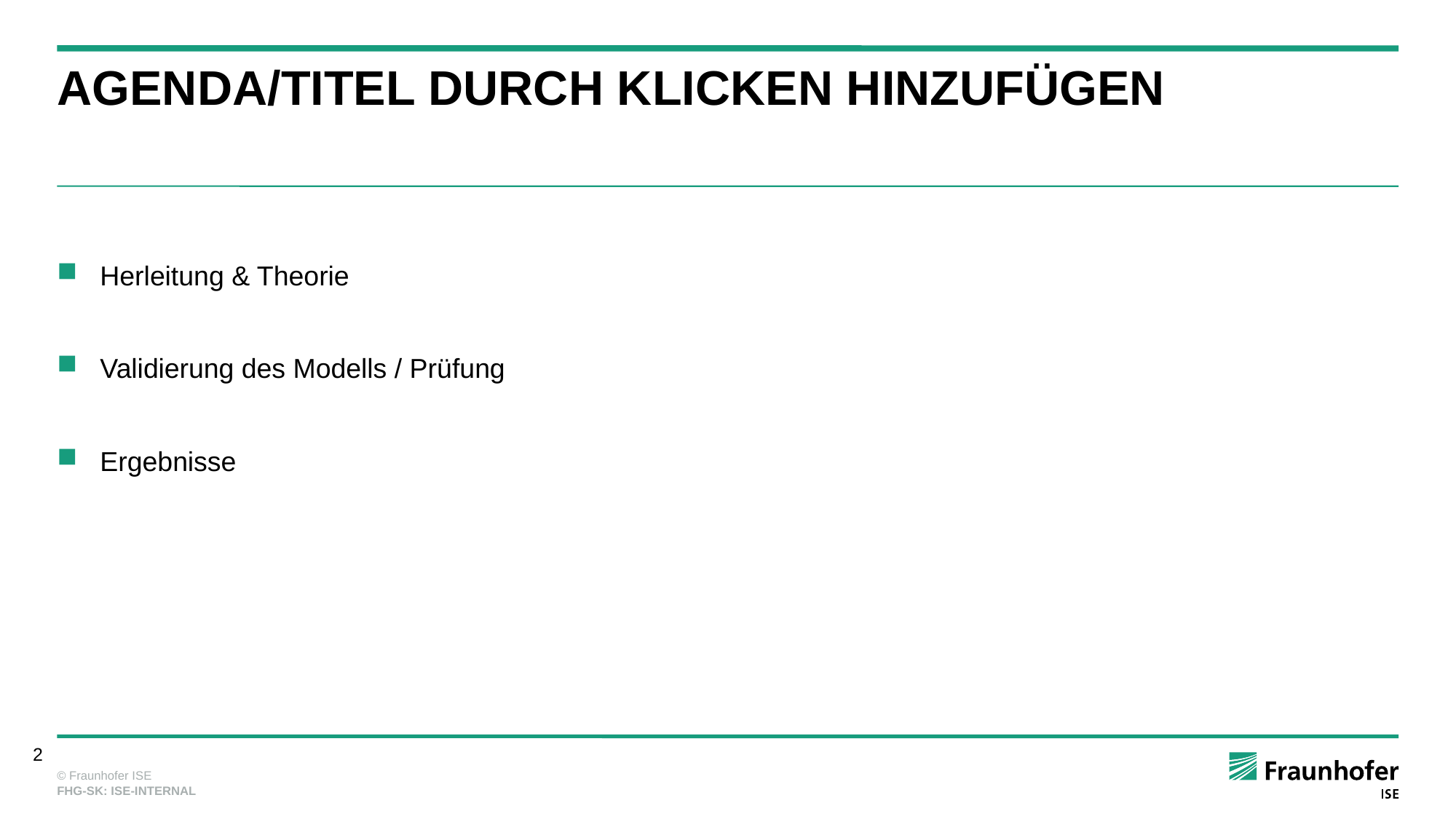

# Agenda/Titel durch klicken hinzufügen

Herleitung & Theorie

Validierung des Modells / Prüfung

Ergebnisse